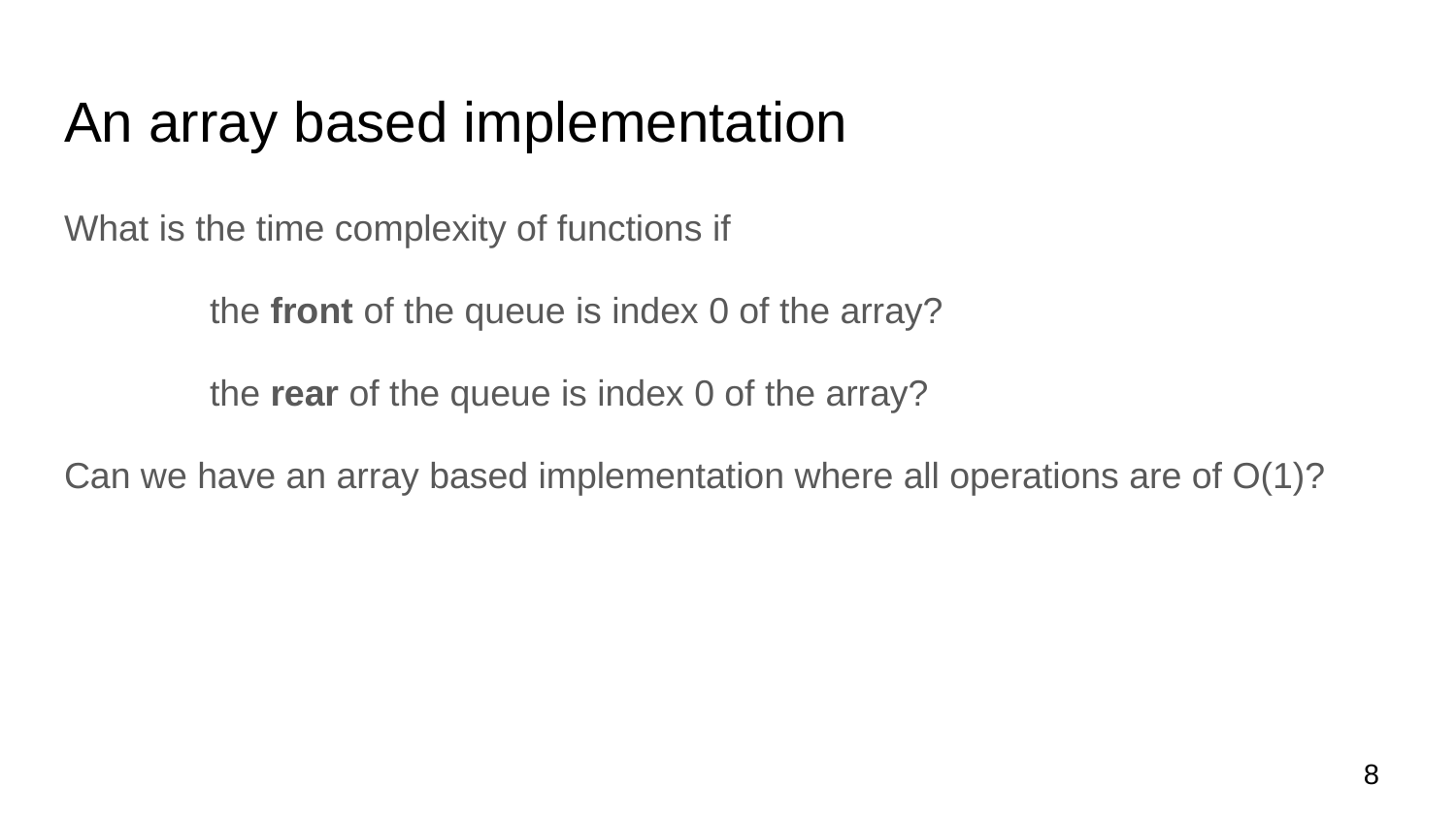

# An array based implementation
What is the time complexity of functions if
	the front of the queue is index 0 of the array?
	the rear of the queue is index 0 of the array?
Can we have an array based implementation where all operations are of O(1)?
8